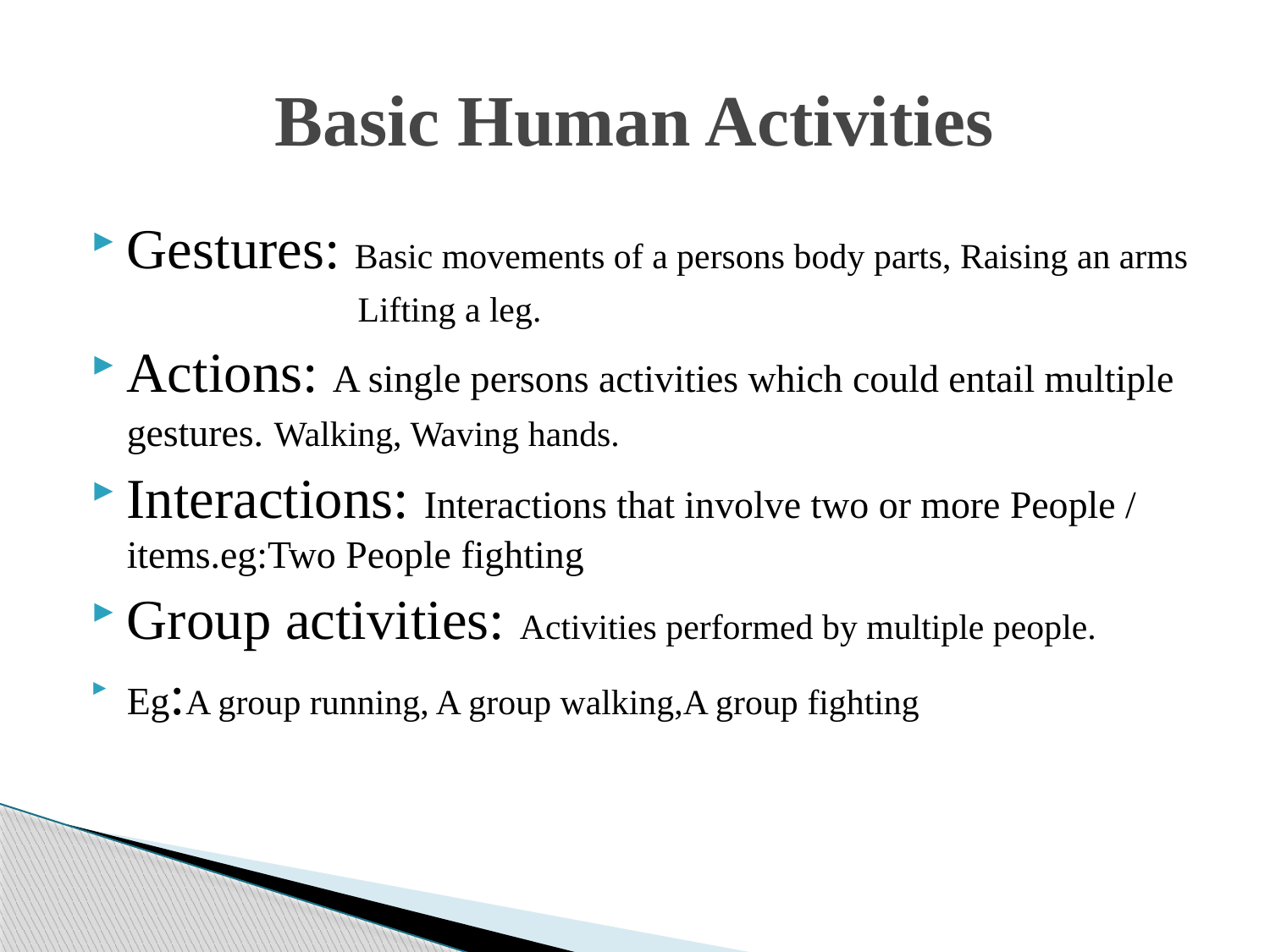

# Basic Human Activities
Gestures: Basic movements of a persons body parts, Raising an arms
                              Lifting a leg.
Actions: A single persons activities which could entail multiple gestures. Walking, Waving hands.
Interactions: Interactions that involve two or more People / items.eg:Two People fighting
Group activities: Activities performed by multiple people.
Eg:A group running, A group walking,A group fighting